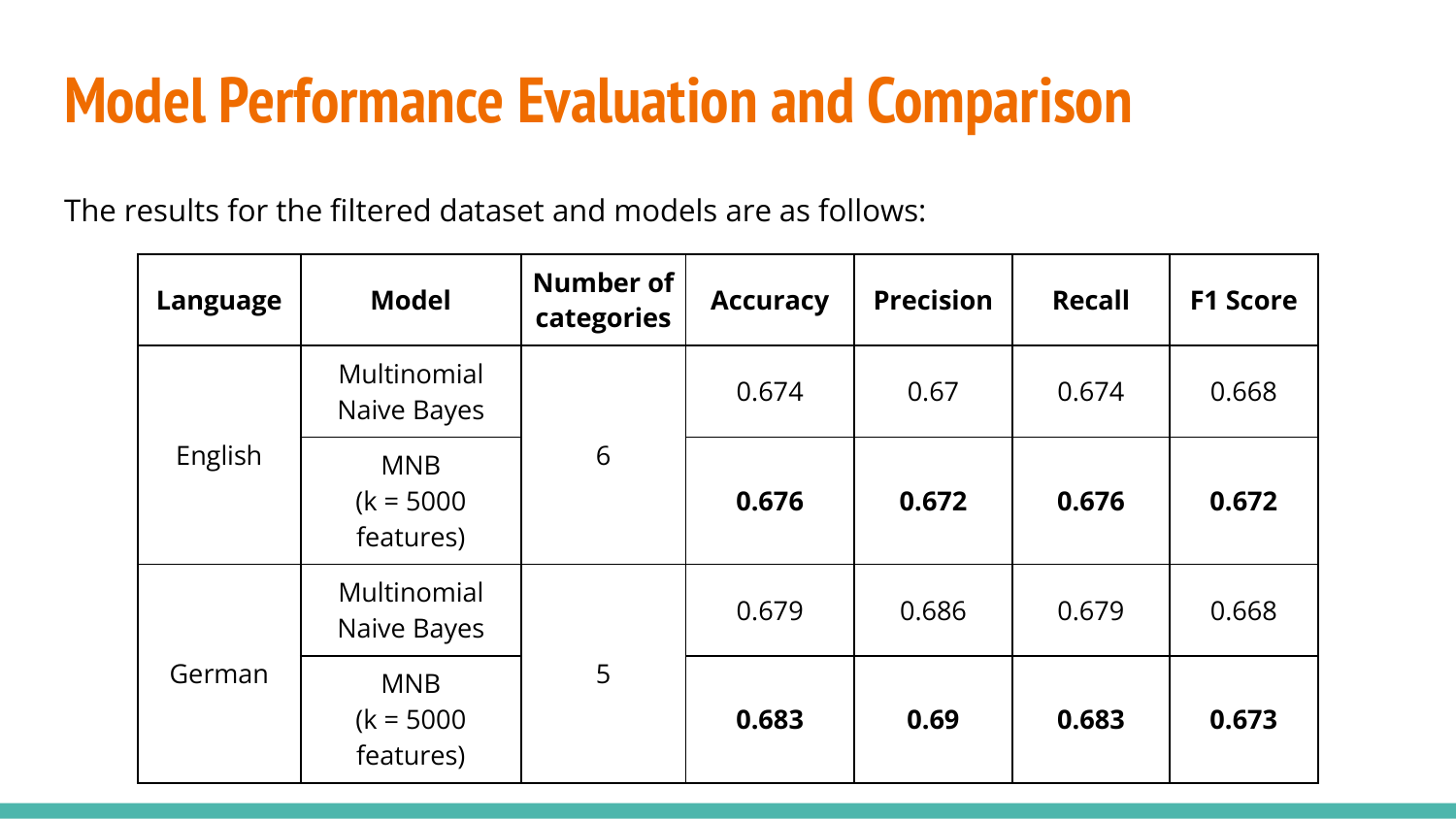

# Model Performance Evaluation and Comparison
The results for the filtered dataset and models are as follows:

| Language | Model | Number of categories | Accuracy | Precision | Recall | F1 Score |
| --- | --- | --- | --- | --- | --- | --- |
| English | Multinomial Naive Bayes | 6 | 0.674 | 0.67 | 0.674 | 0.668 |
|  | MNB (k = 5000 features) |  | 0.676 | 0.672 | 0.676 | 0.672 |
| German | Multinomial Naive Bayes | 5 | 0.679 | 0.686 | 0.679 | 0.668 |
|  | MNB (k = 5000 features) |  | 0.683 | 0.69 | 0.683 | 0.673 |